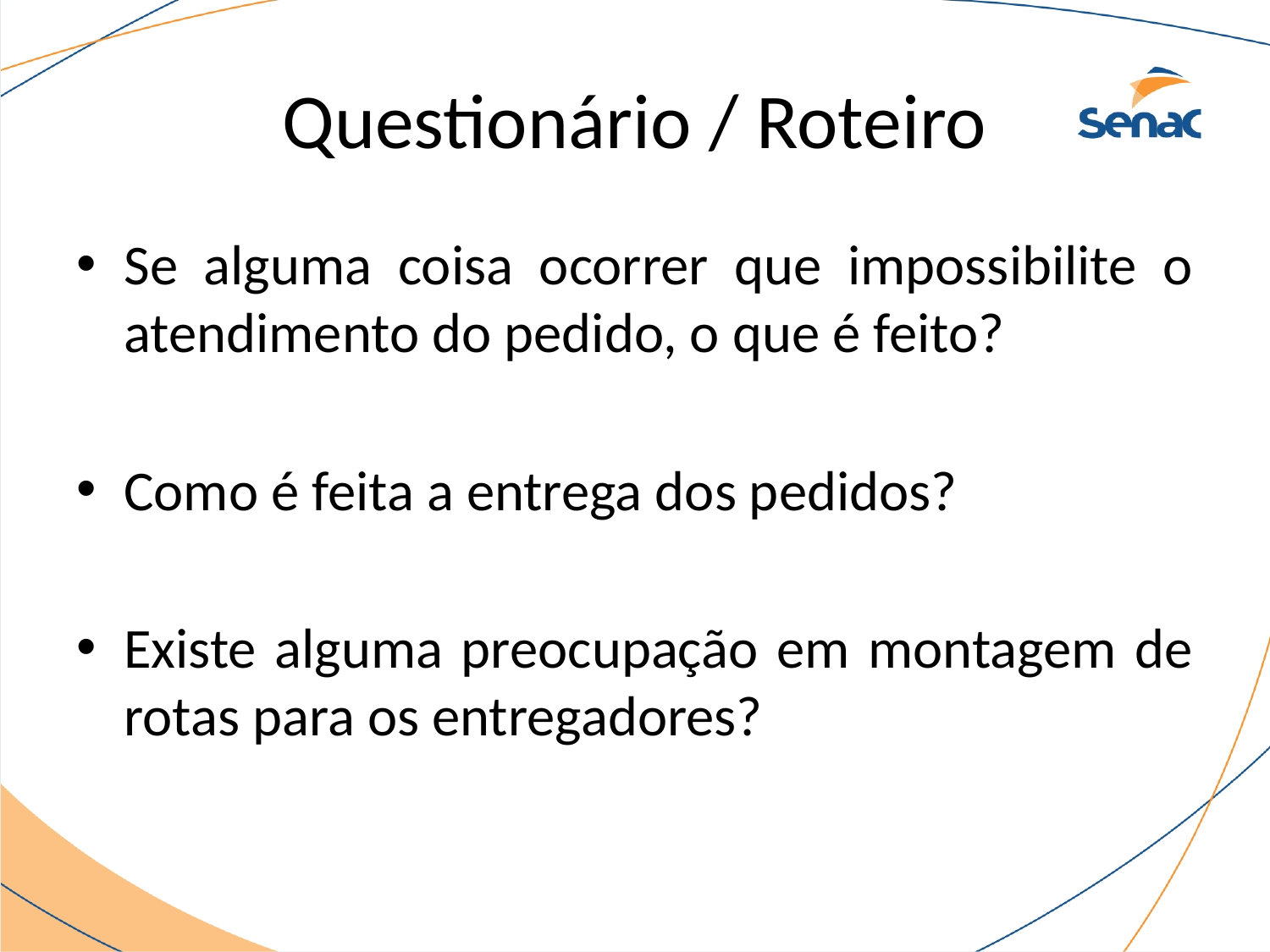

# Questionário / Roteiro
Se alguma coisa ocorrer que impossibilite o atendimento do pedido, o que é feito?

Como é feita a entrega dos pedidos?

Existe alguma preocupação em montagem de rotas para os entregadores?